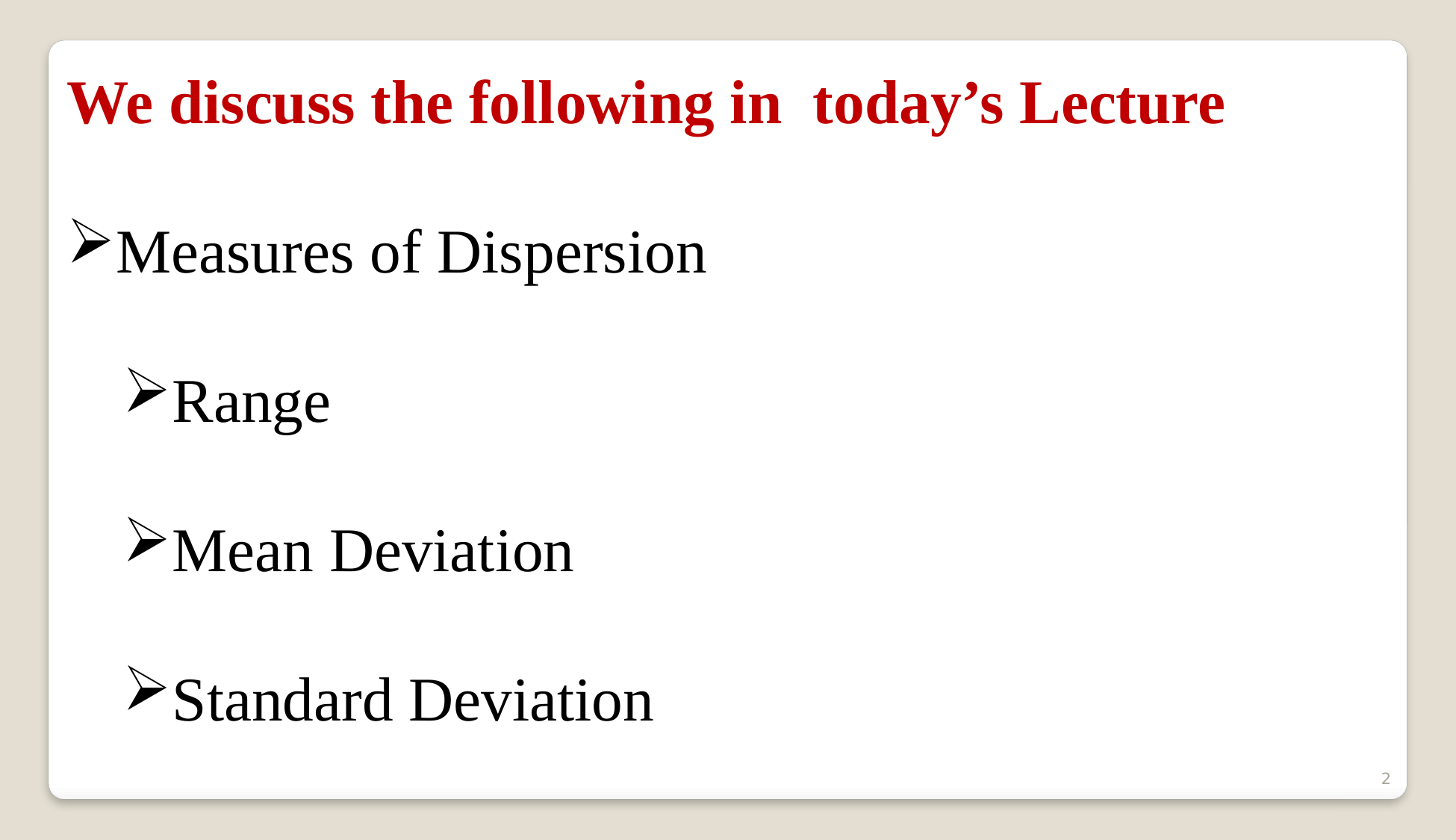

We discuss the following in  today’s Lecture

Measures of Dispersion

Range

Mean Deviation

Standard Deviation

2